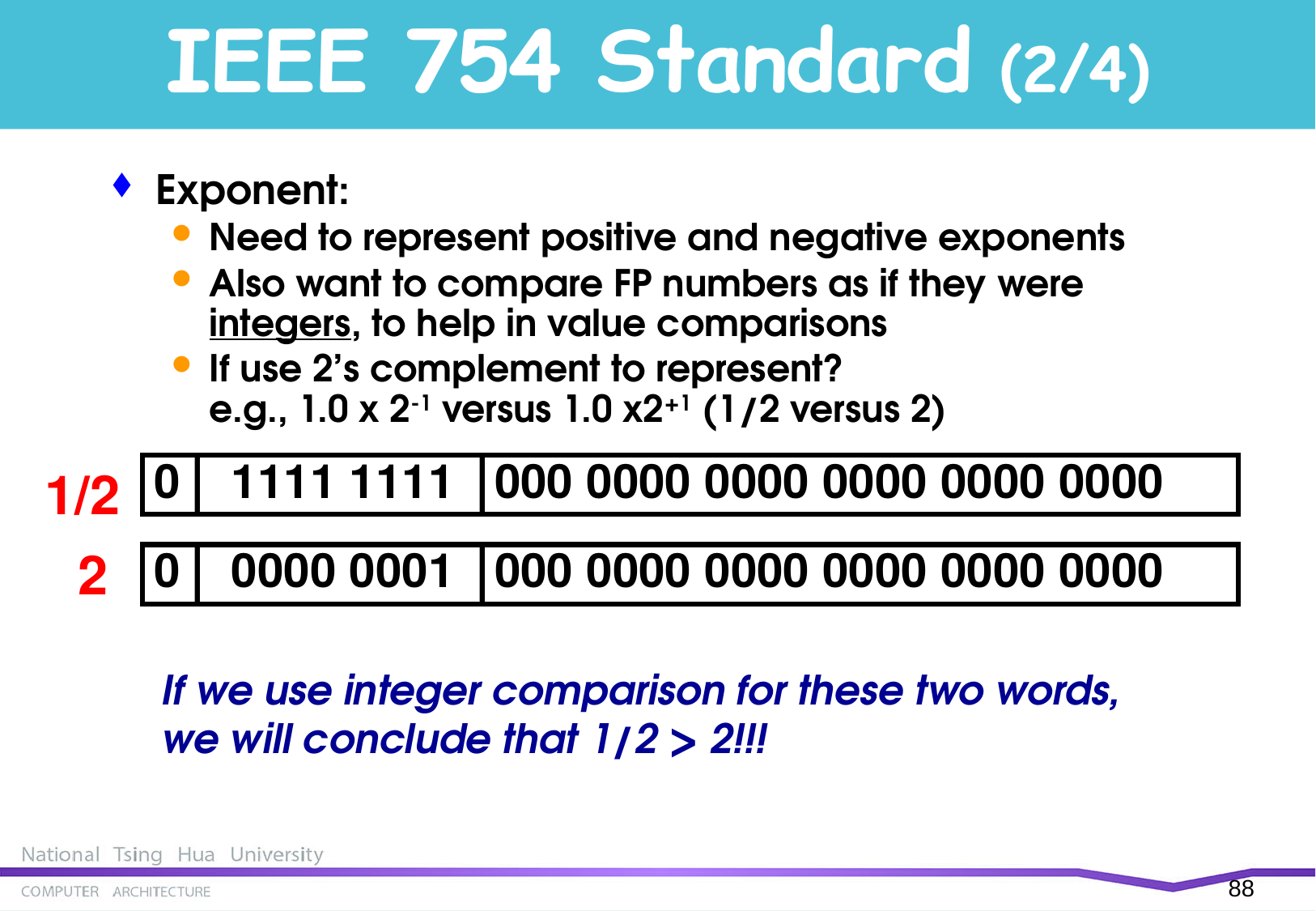

# IEEE 754 Standard (2/4)
Exponent:
Need to represent positive and negative exponents
Also want to compare FP numbers as if they were integers, to help in value comparisons
If use 2’s complement to represent?
e.g., 1.0 x 2-1 versus 1.0 x2+1 (1/2 versus 2)
0
1111 1111
000 0000 0000 0000 0000 0000
1/2

2
0
0000 0001
000 0000 0000 0000 0000 0000

If we use integer comparison for these two words, we will conclude that 1/2 > 2!!!

88